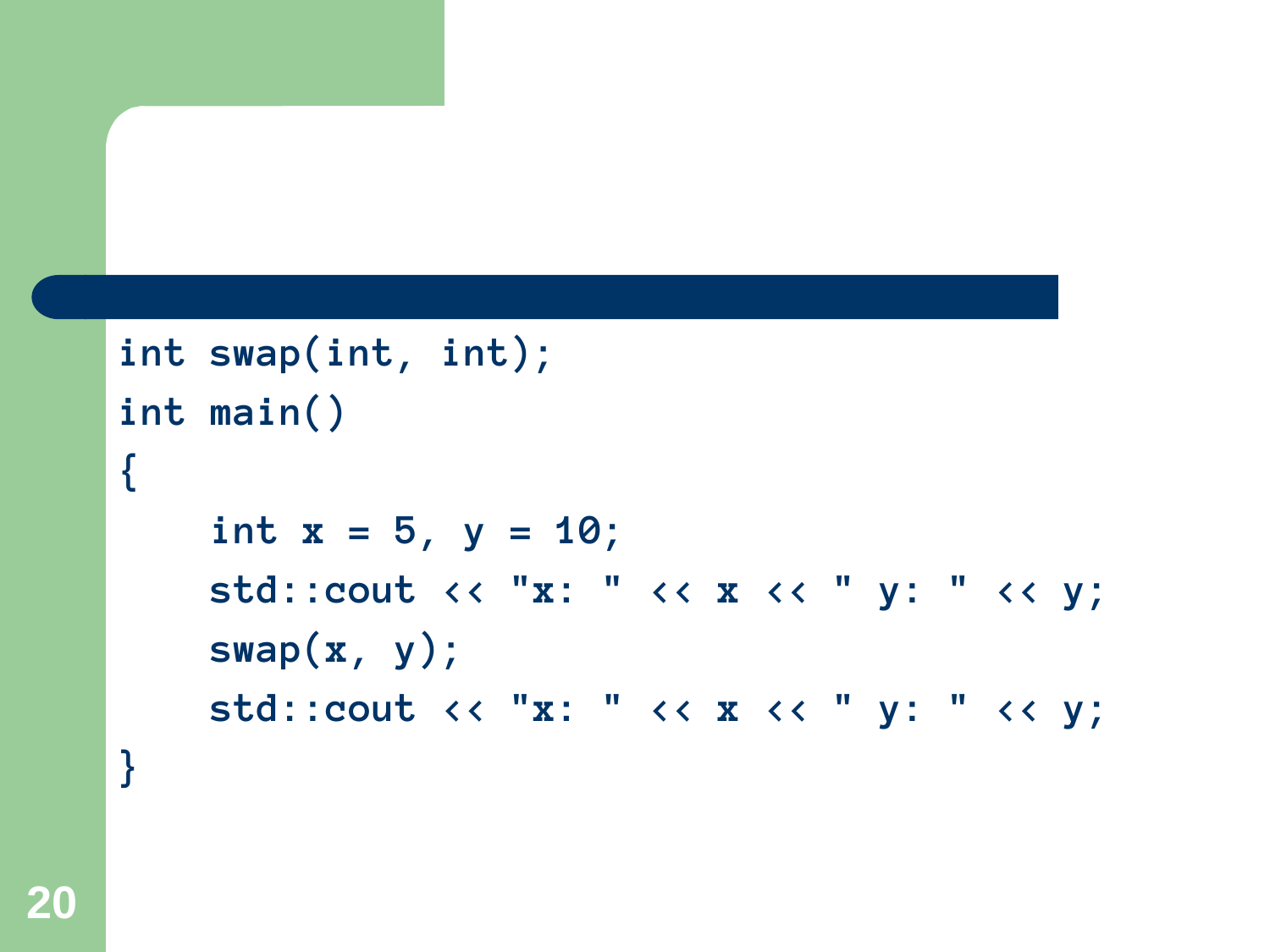

int swap(int, int);
int main()
{
    int x = 5, y = 10;
    std::cout << "x: " << x << " y: " << y;
    swap(x, y);
    std::cout << "x: " << x << " y: " << y;
}
20